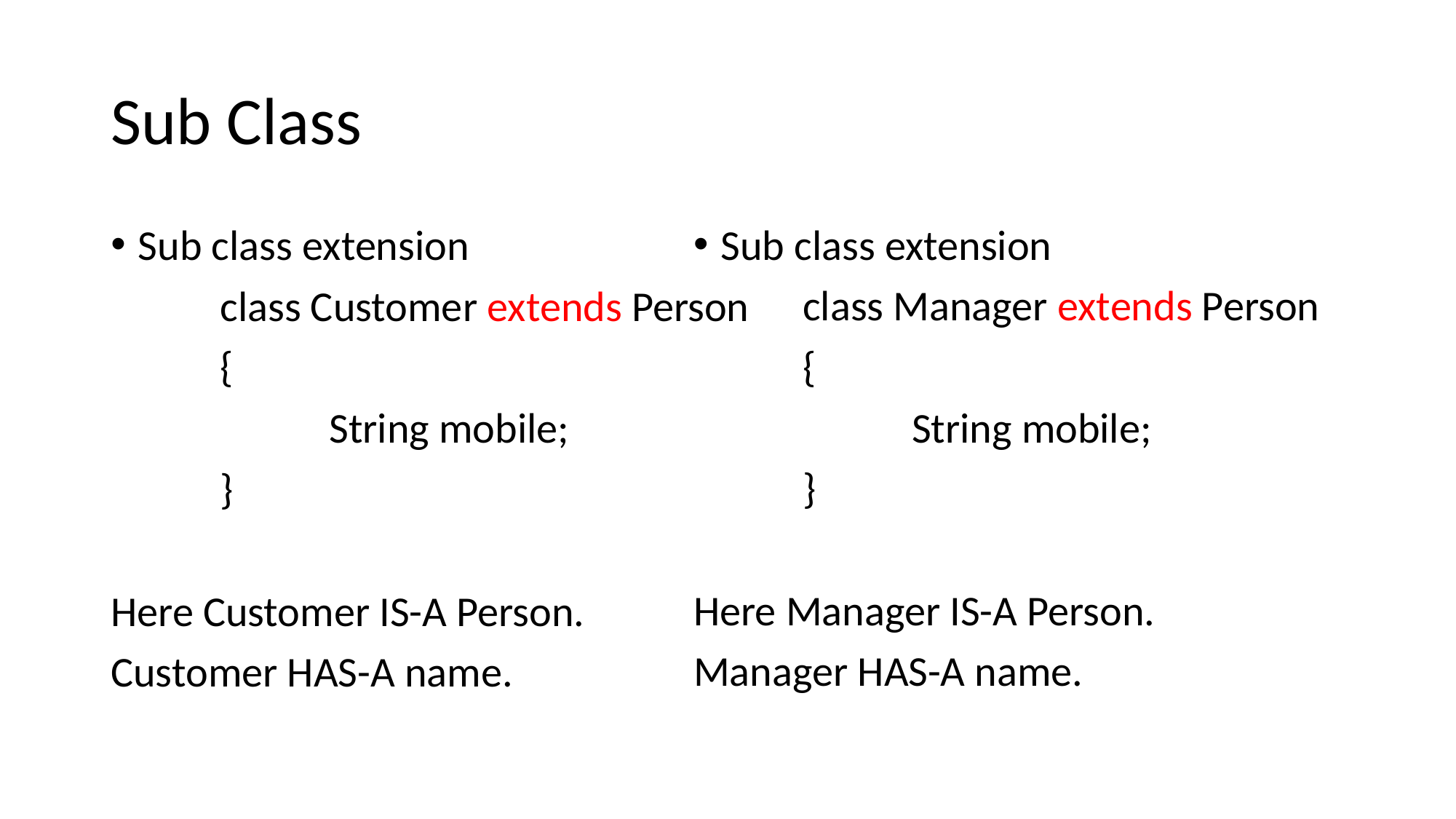

# Sub Class
Sub class extension
	class Customer extends Person
	{
		String mobile;
	}

Here Customer IS-A Person.
Customer HAS-A name.
Sub class extension
	class Manager extends Person
	{
		String mobile;
	}

Here Manager IS-A Person.
Manager HAS-A name.